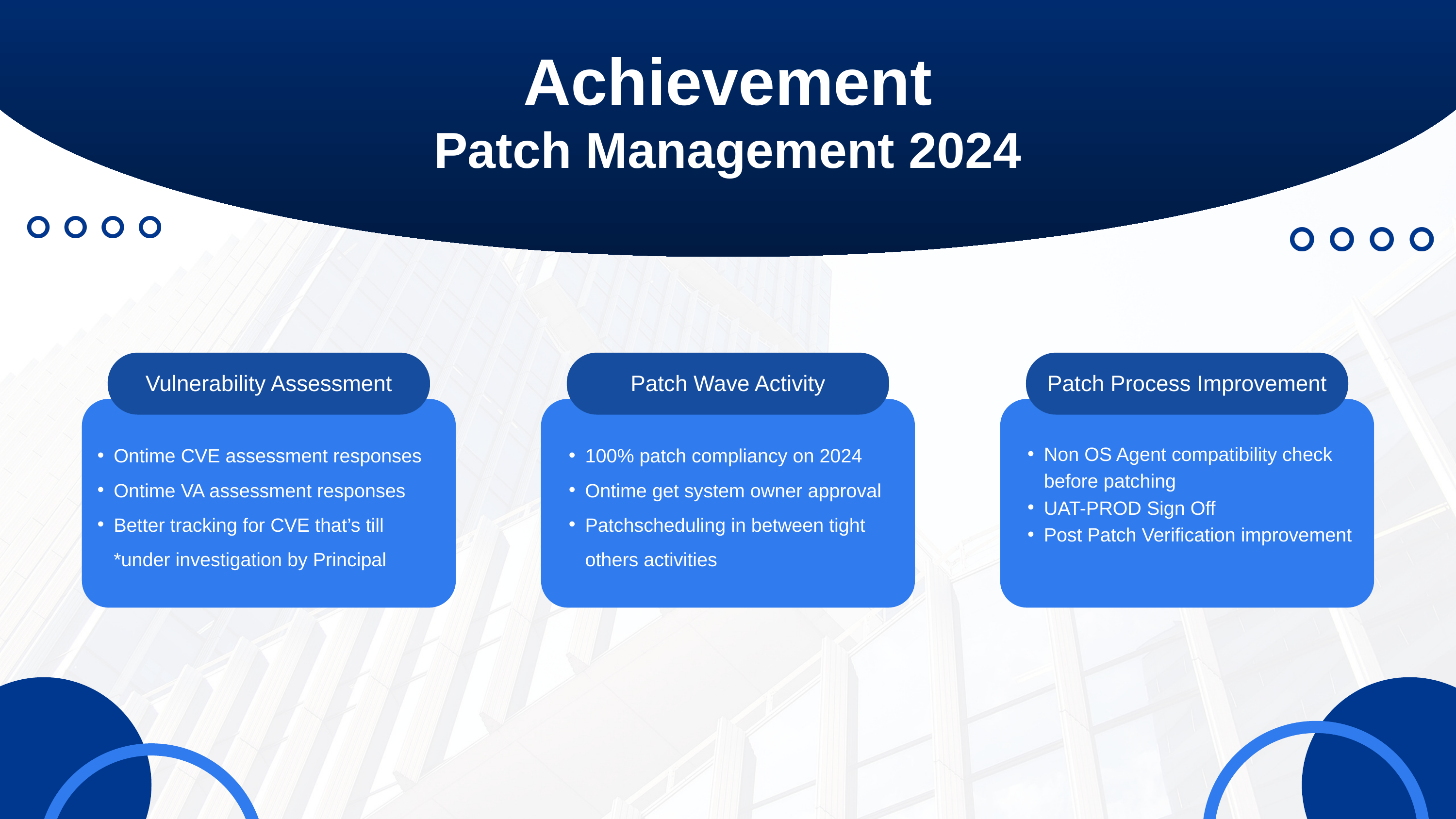

Achievement
Patch Management 2024

Vulnerability Assessment
Patch Wave Activity
Patch Process Improvement

Ontime CVE assessment responses
Ontime VA assessment responses
Better tracking for CVE that’s till *under investigation by Principal
100% patch compliancy on 2024
Ontime get system owner approval
Patchscheduling in between tight others activities
Non OS Agent compatibility check before patching
UAT-PROD Sign Off
Post Patch Verification improvement